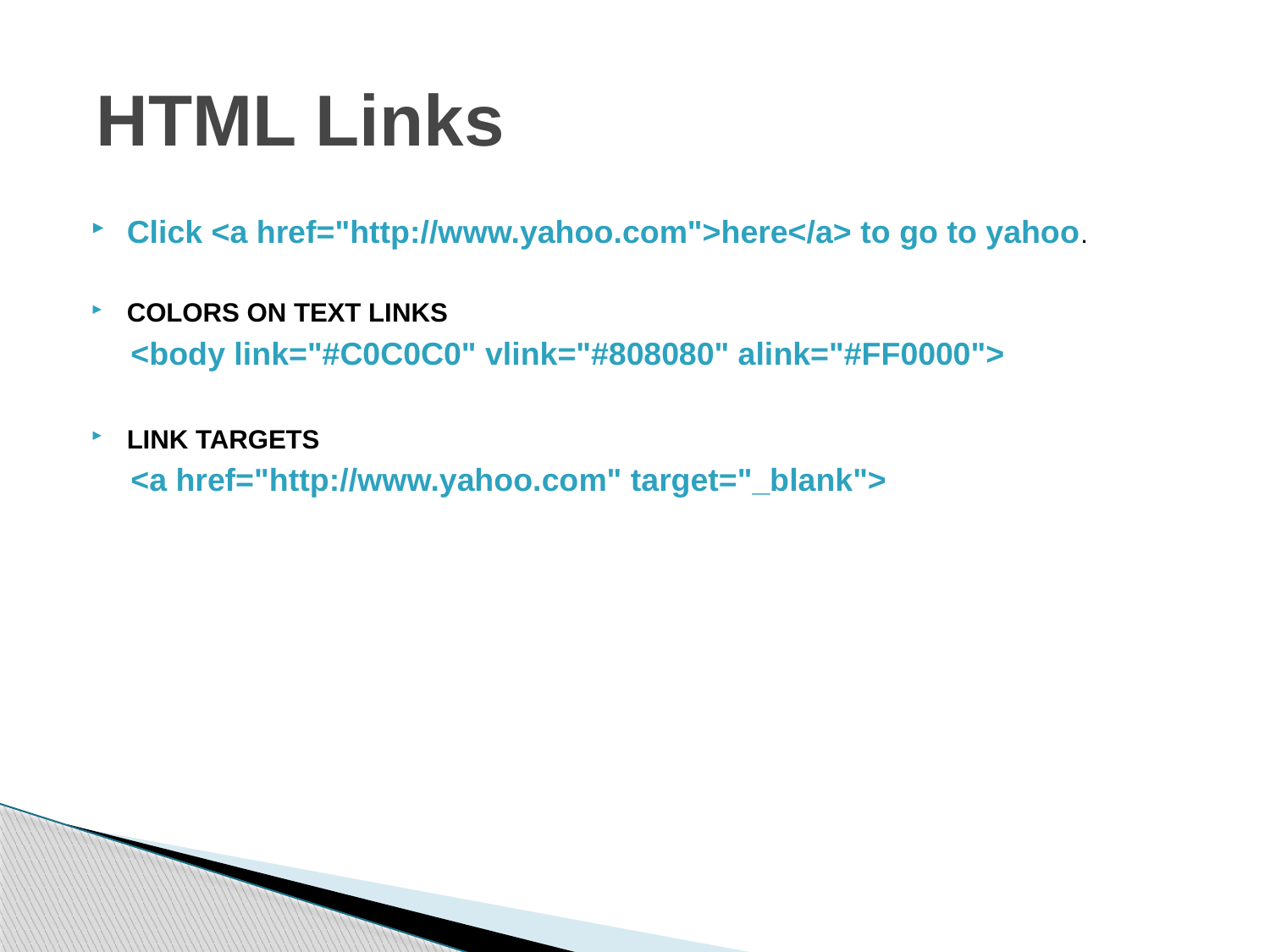

# HTML Links
Click <a href="http://www.yahoo.com">here</a> to go to yahoo.

COLORS ON TEXT LINKS
<body link="#C0C0C0" vlink="#808080" alink="#FF0000">

LINK TARGETS
<a href="http://www.yahoo.com" target="_blank">